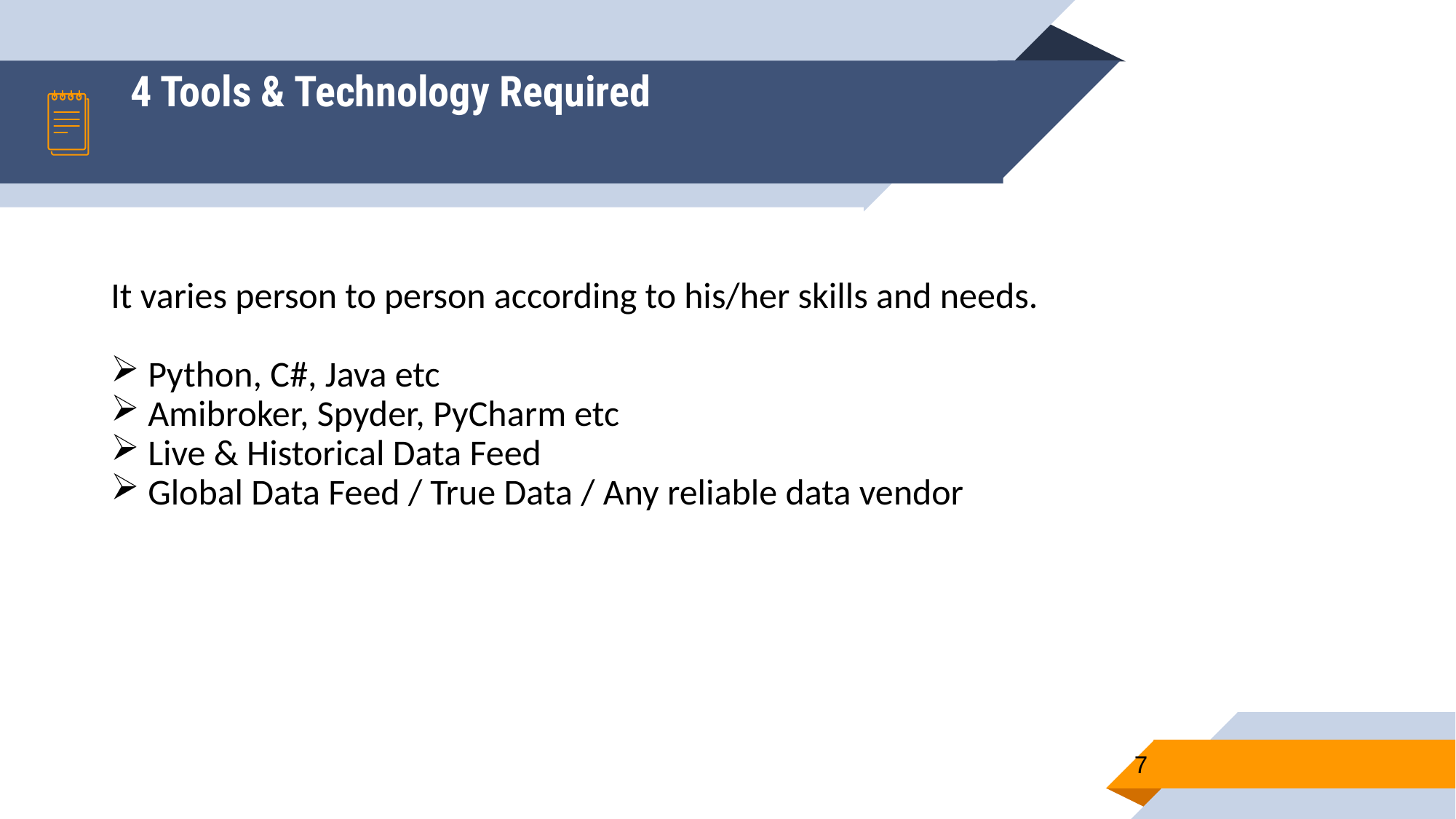

4 Tools & Technology Required

It varies person to person according to his/her skills and needs.

 Python, C#, Java etc
 Amibroker, Spyder, PyCharm etc
 Live & Historical Data Feed
 Global Data Feed / True Data / Any reliable data vendor
7